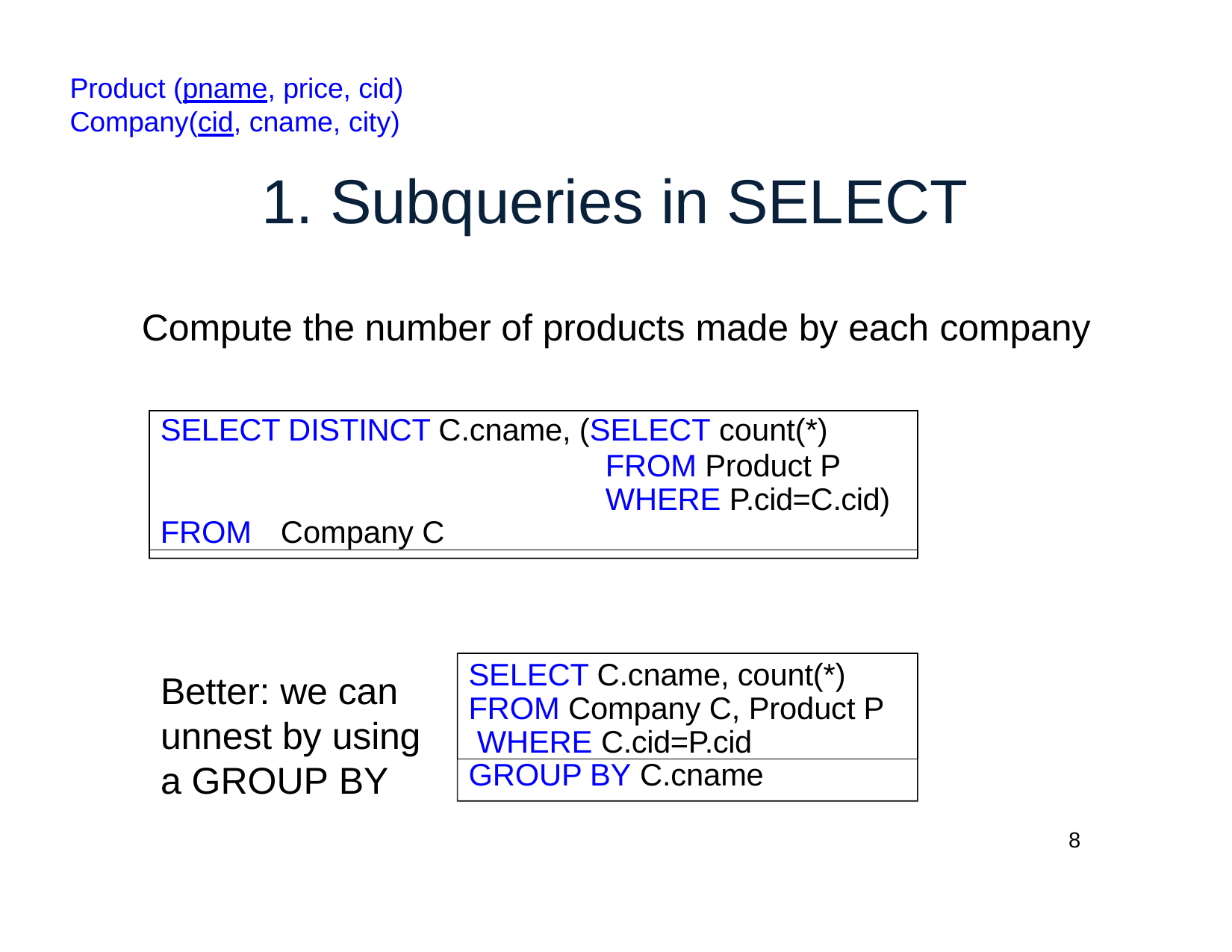

Product (pname, price, cid)  Company(cid, cname, city)
# 1. Subqueries in SELECT
Compute the number of products made by each company

SELECT DISTINCT C.cname, (SELECT count(*)
FROM Product P  WHERE P.cid=C.cid)
FROM	Company C

SELECT C.cname, count(*)  FROM Company C, Product P  WHERE C.cid=P.cid
Better: we can  unnest by using
GROUP BY C.cname
a GROUP BY
8